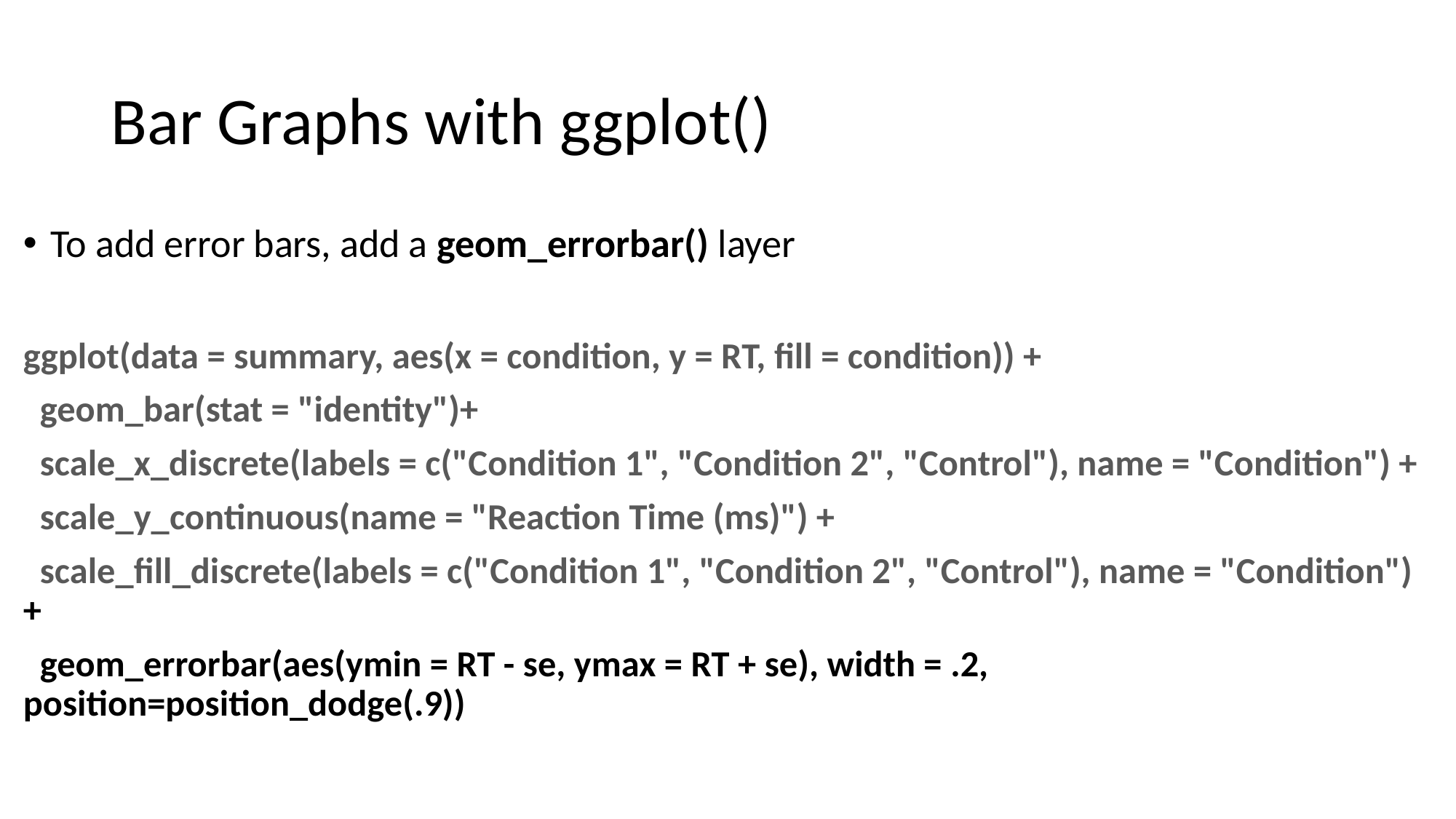

# Bar Graphs with ggplot()
To add error bars, add a geom_errorbar() layer

ggplot(data = summary, aes(x = condition, y = RT, fill = condition)) +
  geom_bar(stat = "identity")+
  scale_x_discrete(labels = c("Condition 1", "Condition 2", "Control"), name = "Condition") +
  scale_y_continuous(name = "Reaction Time (ms)") +
  scale_fill_discrete(labels = c("Condition 1", "Condition 2", "Control"), name = "Condition") +
  geom_errorbar(aes(ymin = RT - se, ymax = RT + se), width = .2, position=position_dodge(.9))